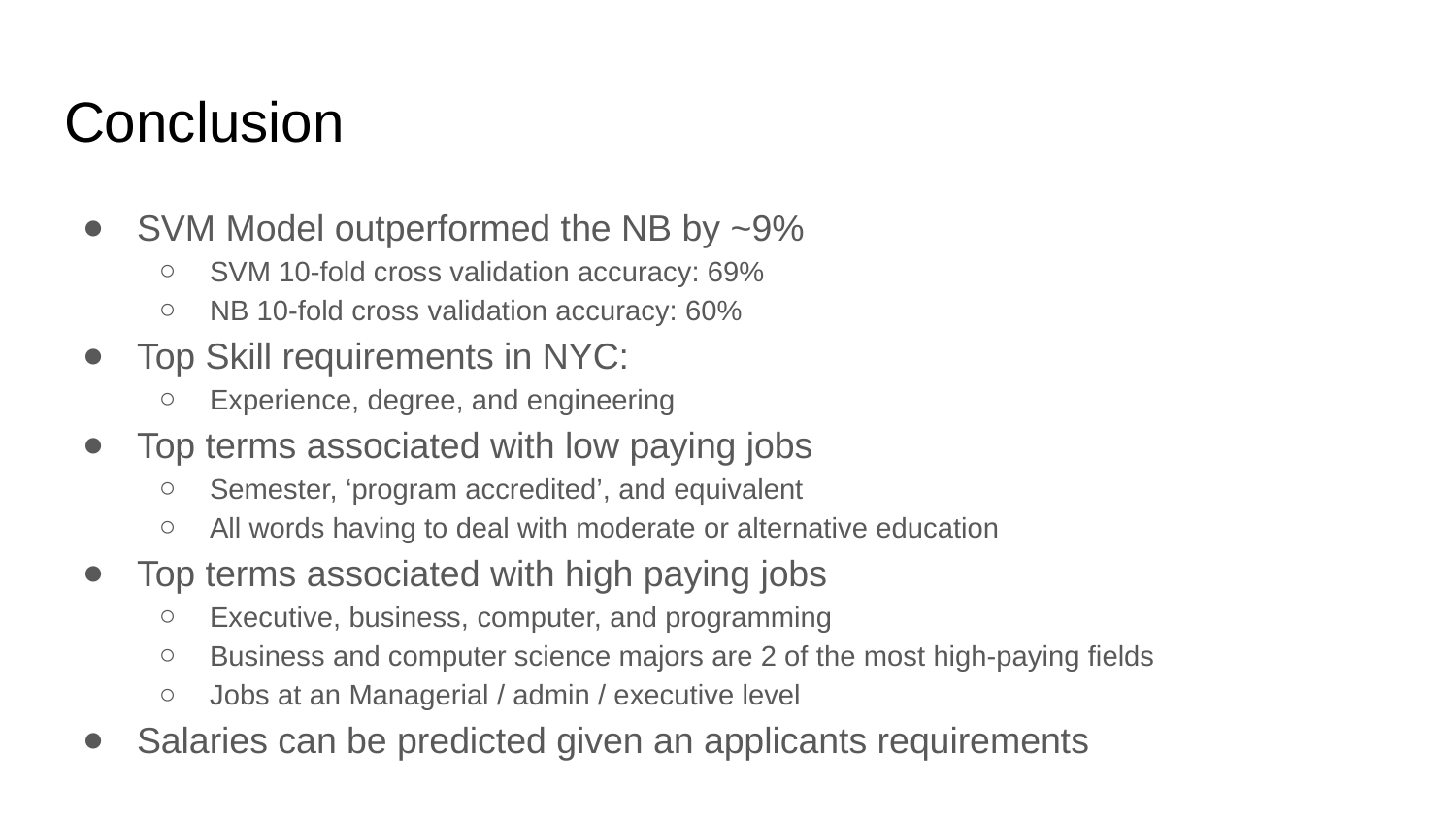

# Conclusion
SVM Model outperformed the NB by ~9%
SVM 10-fold cross validation accuracy: 69%
NB 10-fold cross validation accuracy: 60%
Top Skill requirements in NYC:
Experience, degree, and engineering
Top terms associated with low paying jobs
Semester, ‘program accredited’, and equivalent
All words having to deal with moderate or alternative education
Top terms associated with high paying jobs
Executive, business, computer, and programming
Business and computer science majors are 2 of the most high-paying fields
Jobs at an Managerial / admin / executive level
Salaries can be predicted given an applicants requirements